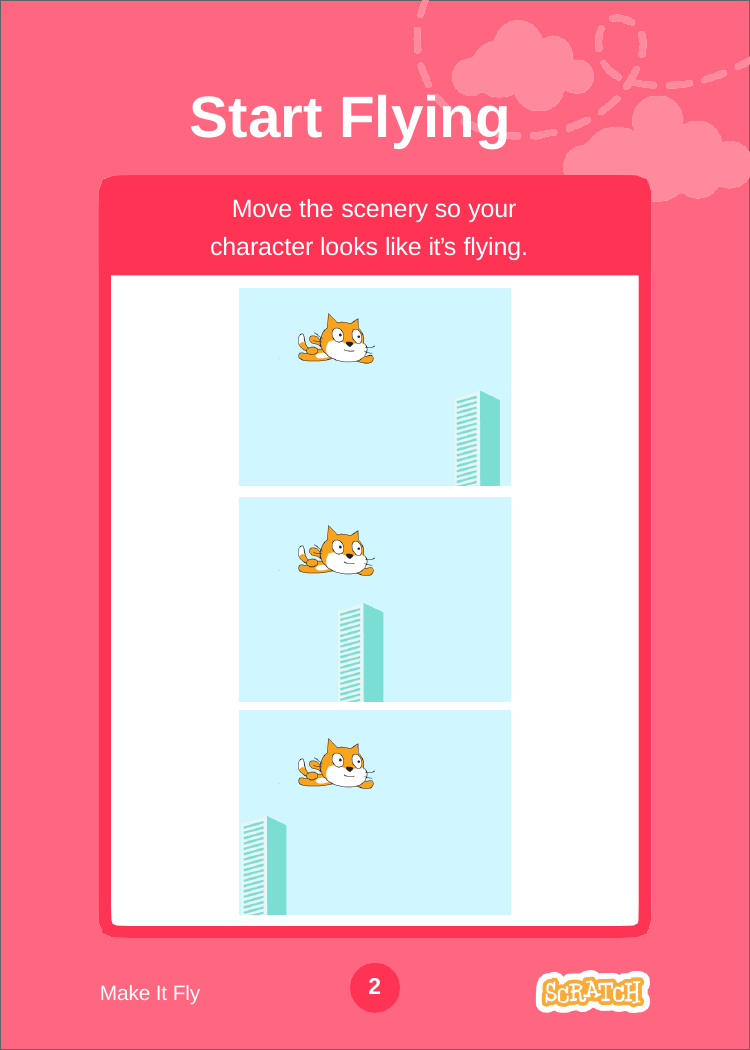

# Start Flying

Move the scenery so your  character looks like it’s flying.

2

Make It Fly